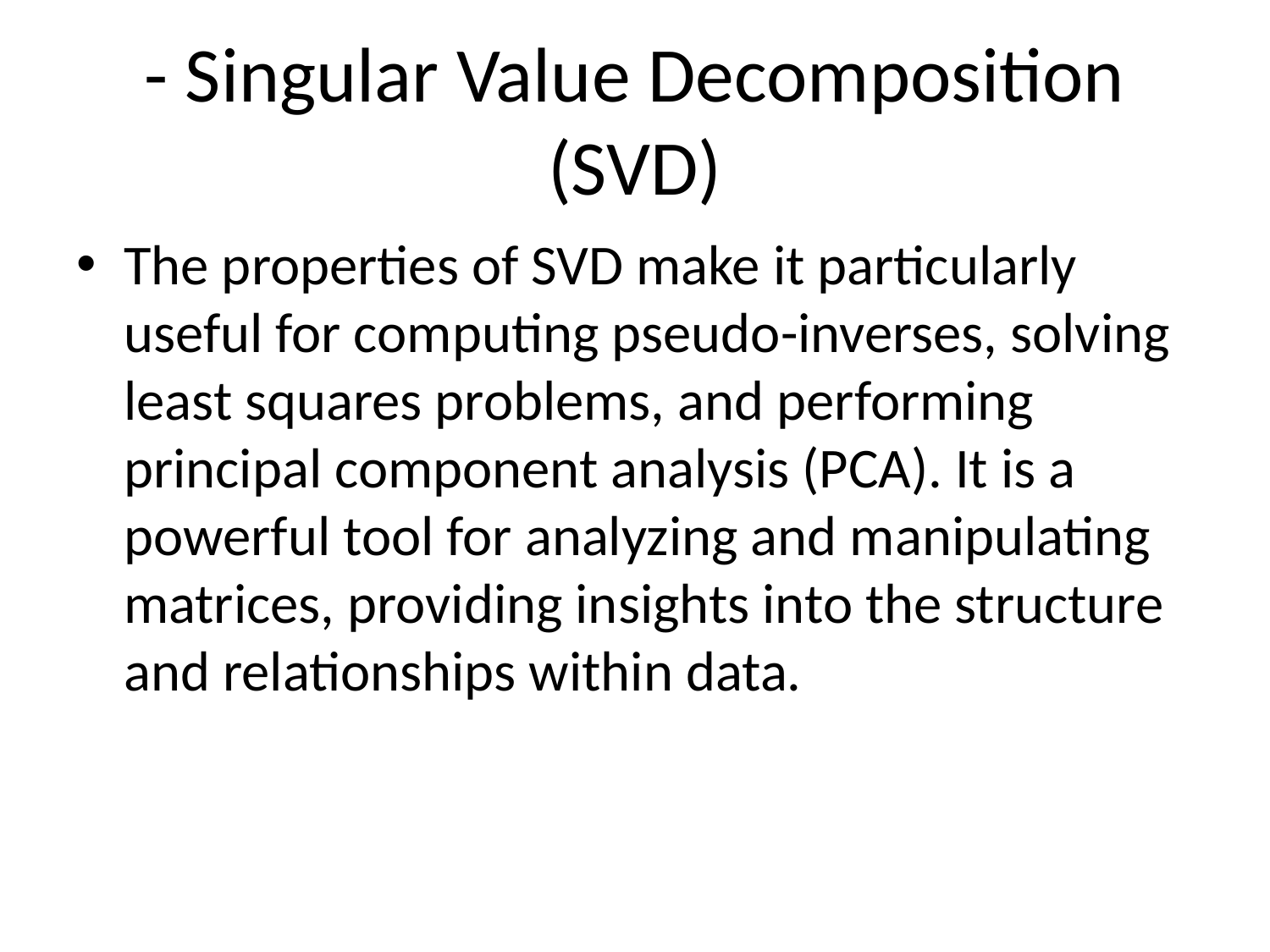

# - Singular Value Decomposition (SVD)
The properties of SVD make it particularly useful for computing pseudo-inverses, solving least squares problems, and performing principal component analysis (PCA). It is a powerful tool for analyzing and manipulating matrices, providing insights into the structure and relationships within data.